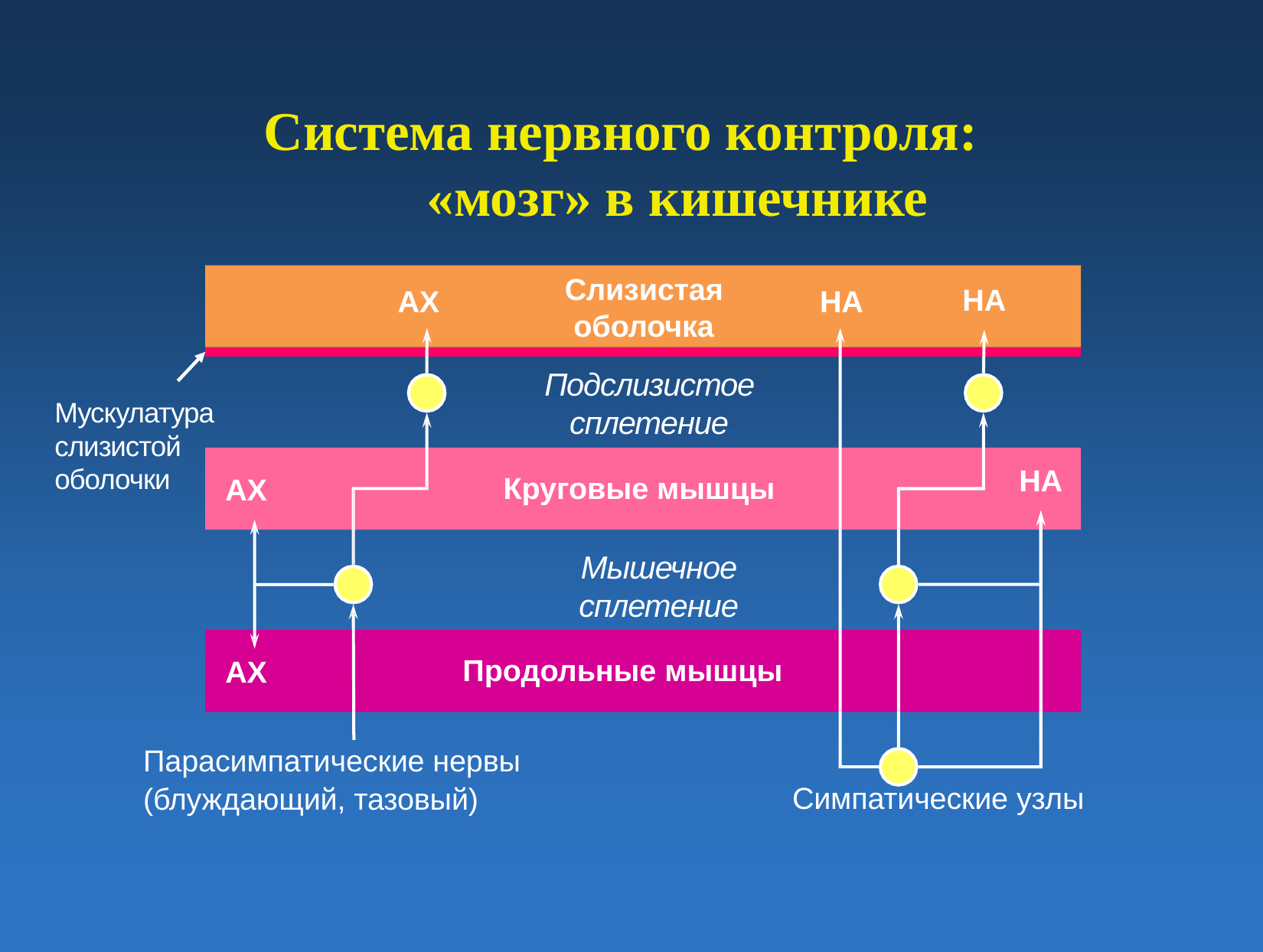

# Система нервного контроля: «мозг» в кишечнике

Слизистая оболочка
НА
АХ	НА

Подслизистое сплетение

Мускулатура
слизистой
оболочки

НА
Круговые мышцы
АХ

Мышечное сплетение

Продольные мышцы
АХ
Парасимпатические нервы
(блуждающий, тазовый)

Симпатические узлы